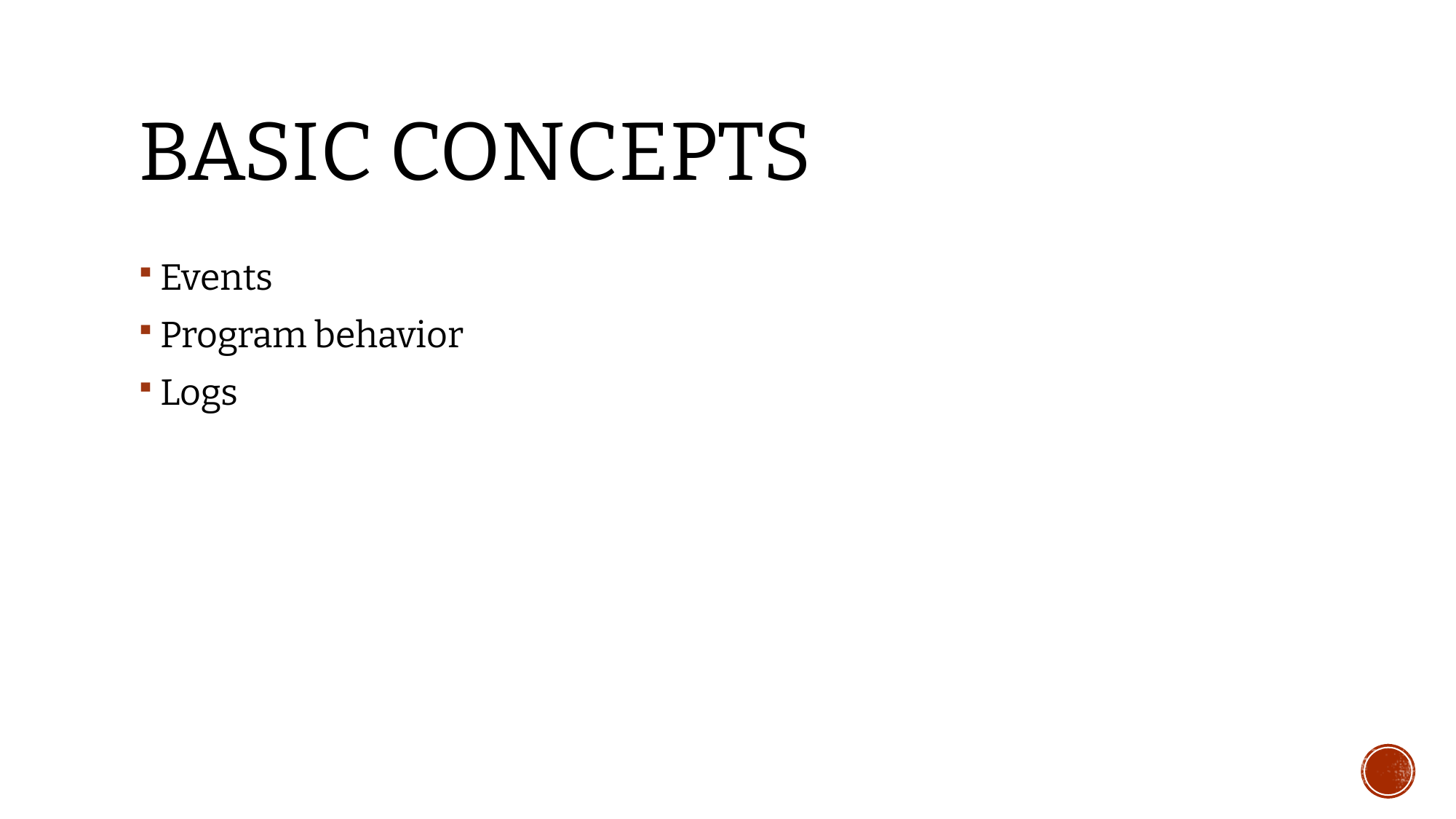

# Basic Concepts
Events
Program behavior
Logs